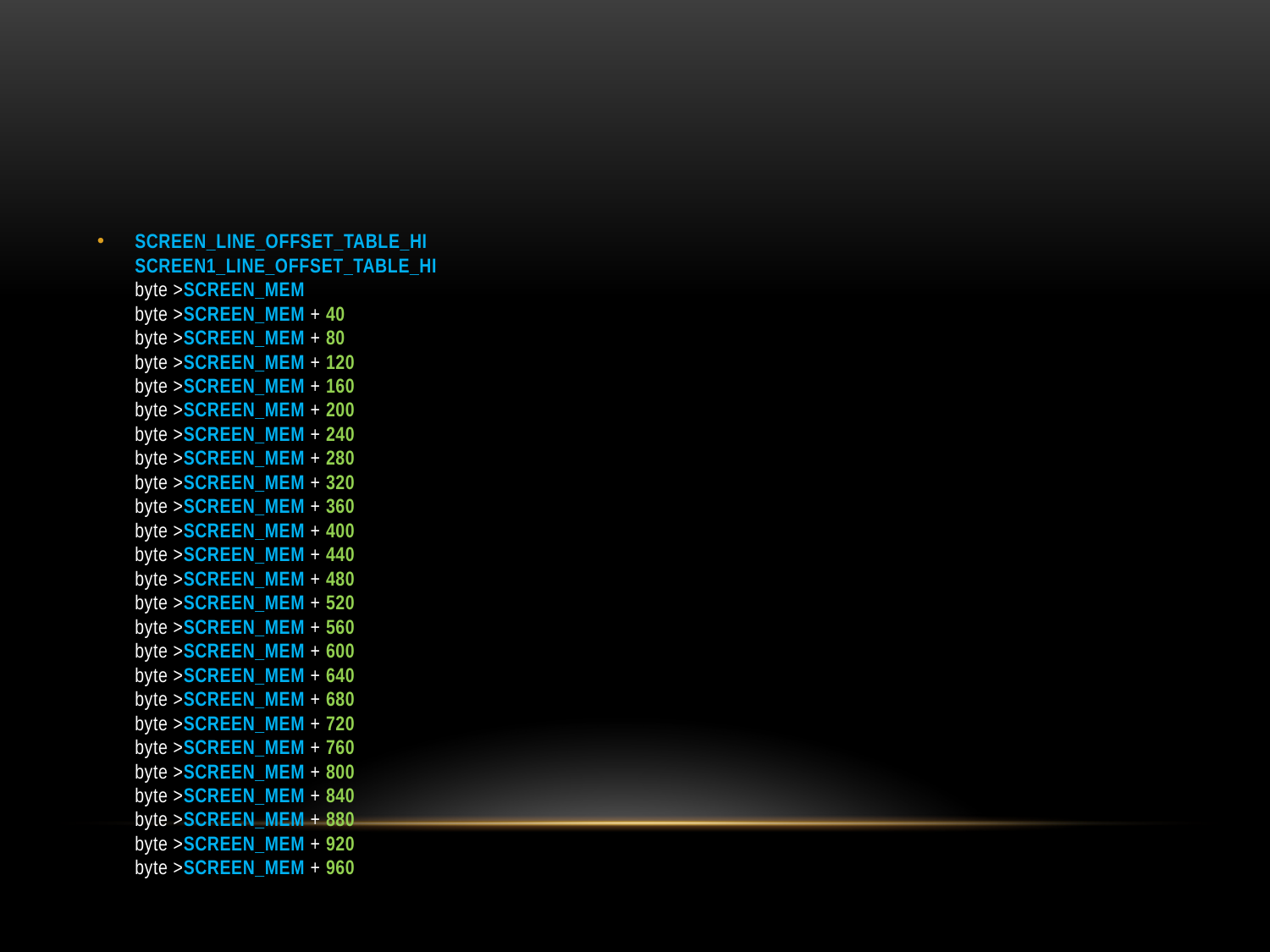

#
SCREEN_LINE_OFFSET_TABLE_HI
SCREEN1_LINE_OFFSET_TABLE_HI
byte >SCREEN_MEM
byte >SCREEN_MEM + 40
byte >SCREEN_MEM + 80
byte >SCREEN_MEM + 120
byte >SCREEN_MEM + 160
byte >SCREEN_MEM + 200
byte >SCREEN_MEM + 240
byte >SCREEN_MEM + 280
byte >SCREEN_MEM + 320
byte >SCREEN_MEM + 360
byte >SCREEN_MEM + 400
byte >SCREEN_MEM + 440
byte >SCREEN_MEM + 480
byte >SCREEN_MEM + 520
byte >SCREEN_MEM + 560
byte >SCREEN_MEM + 600
byte >SCREEN_MEM + 640
byte >SCREEN_MEM + 680
byte >SCREEN_MEM + 720
byte >SCREEN_MEM + 760
byte >SCREEN_MEM + 800
byte >SCREEN_MEM + 840
byte >SCREEN_MEM + 880
byte >SCREEN_MEM + 920
byte >SCREEN_MEM + 960